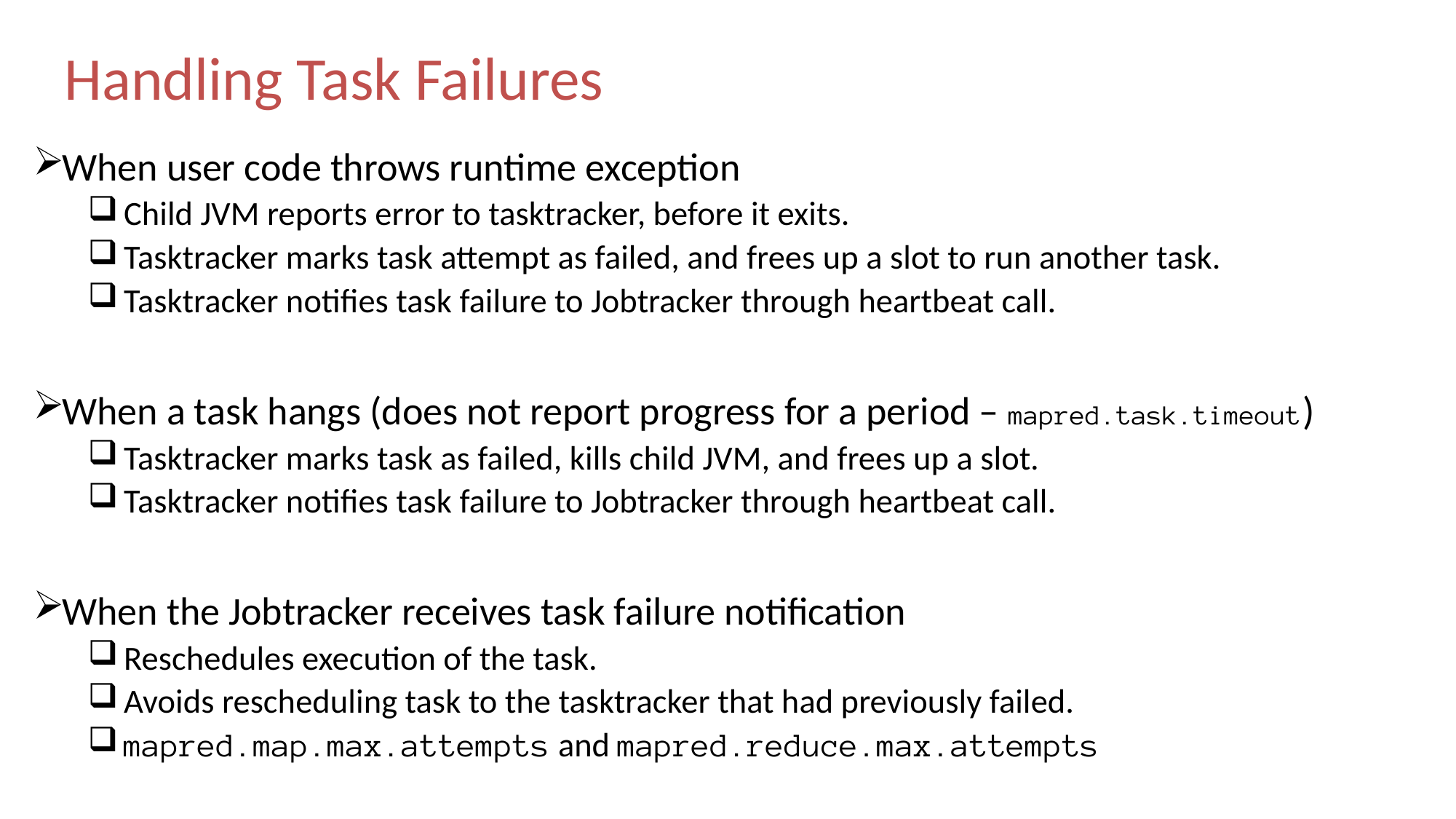

# Handling Task Failures
When user code throws runtime exception
 Child JVM reports error to tasktracker, before it exits.
 Tasktracker marks task attempt as failed, and frees up a slot to run another task.
 Tasktracker notifies task failure to Jobtracker through heartbeat call.

When a task hangs (does not report progress for a period – mapred.task.timeout)
 Tasktracker marks task as failed, kills child JVM, and frees up a slot.
 Tasktracker notifies task failure to Jobtracker through heartbeat call.

When the Jobtracker receives task failure notification
 Reschedules execution of the task.
 Avoids rescheduling task to the tasktracker that had previously failed.
 mapred.map.max.attempts and mapred.reduce.max.attempts